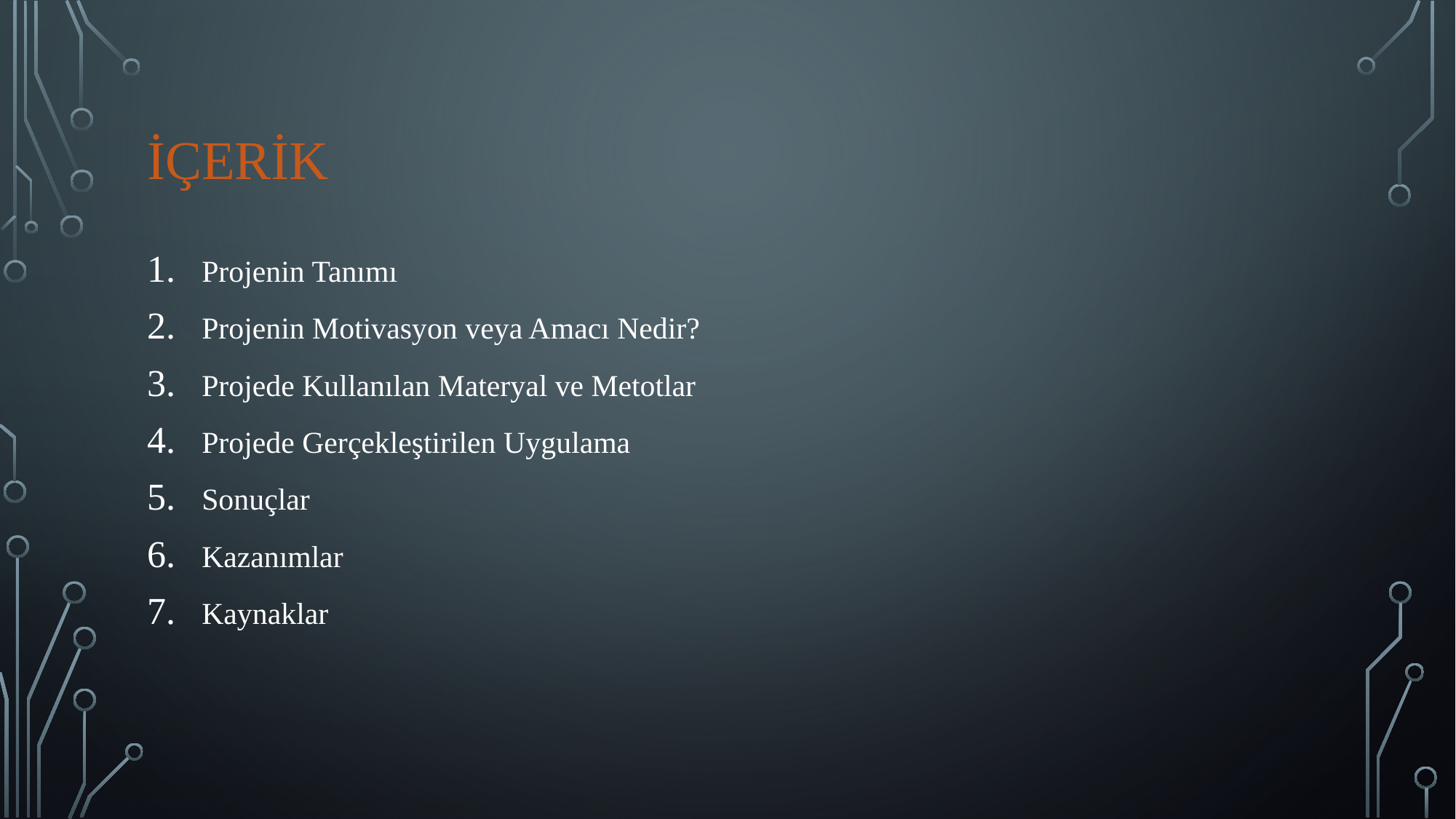

# İÇERİK
Projenin Tanımı
Projenin Motivasyon veya Amacı Nedir?
Projede Kullanılan Materyal ve Metotlar
Projede Gerçekleştirilen Uygulama
Sonuçlar
Kazanımlar
Kaynaklar